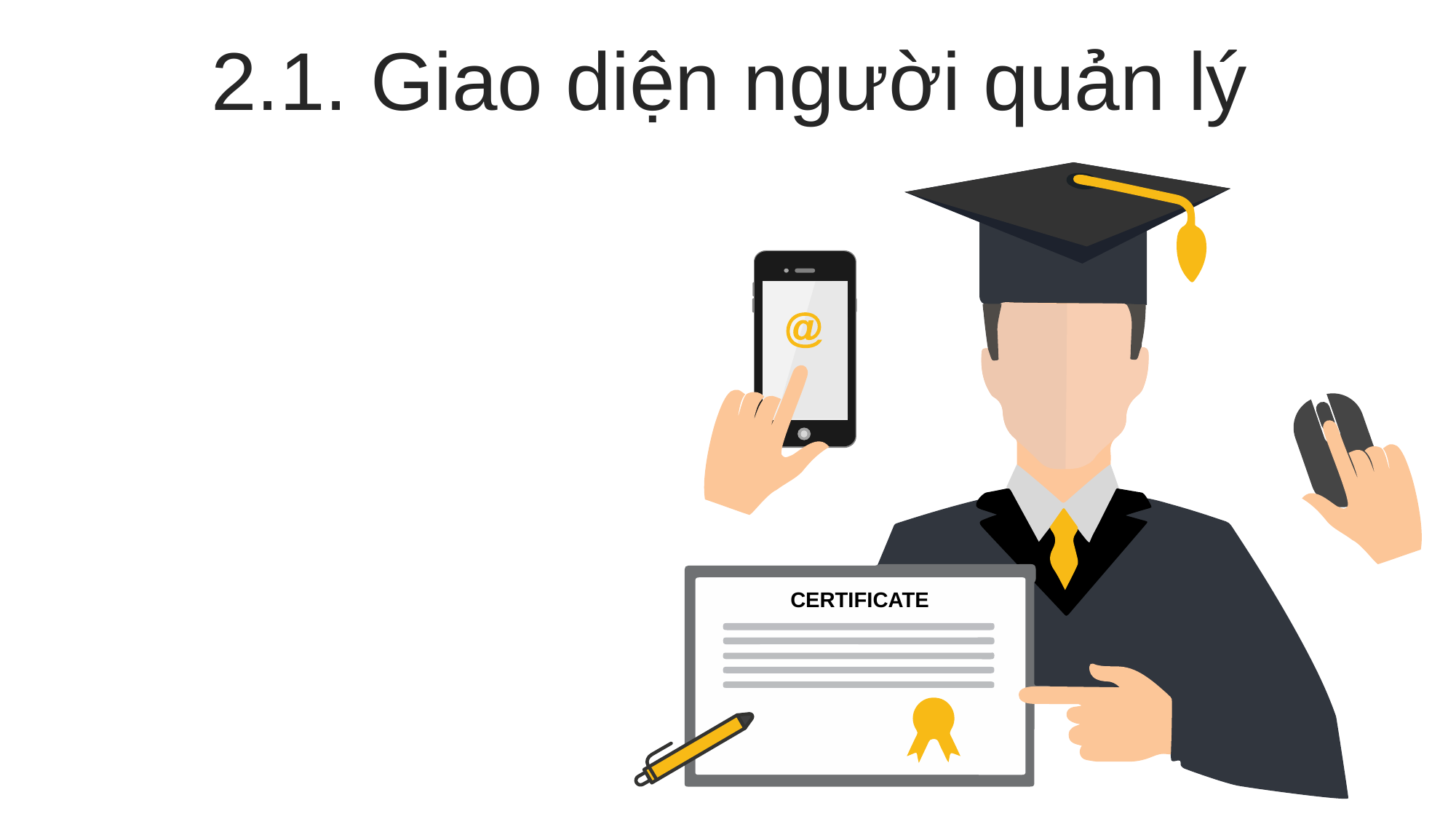

2.1. Giao diện người quản lý

CERTIFICATE